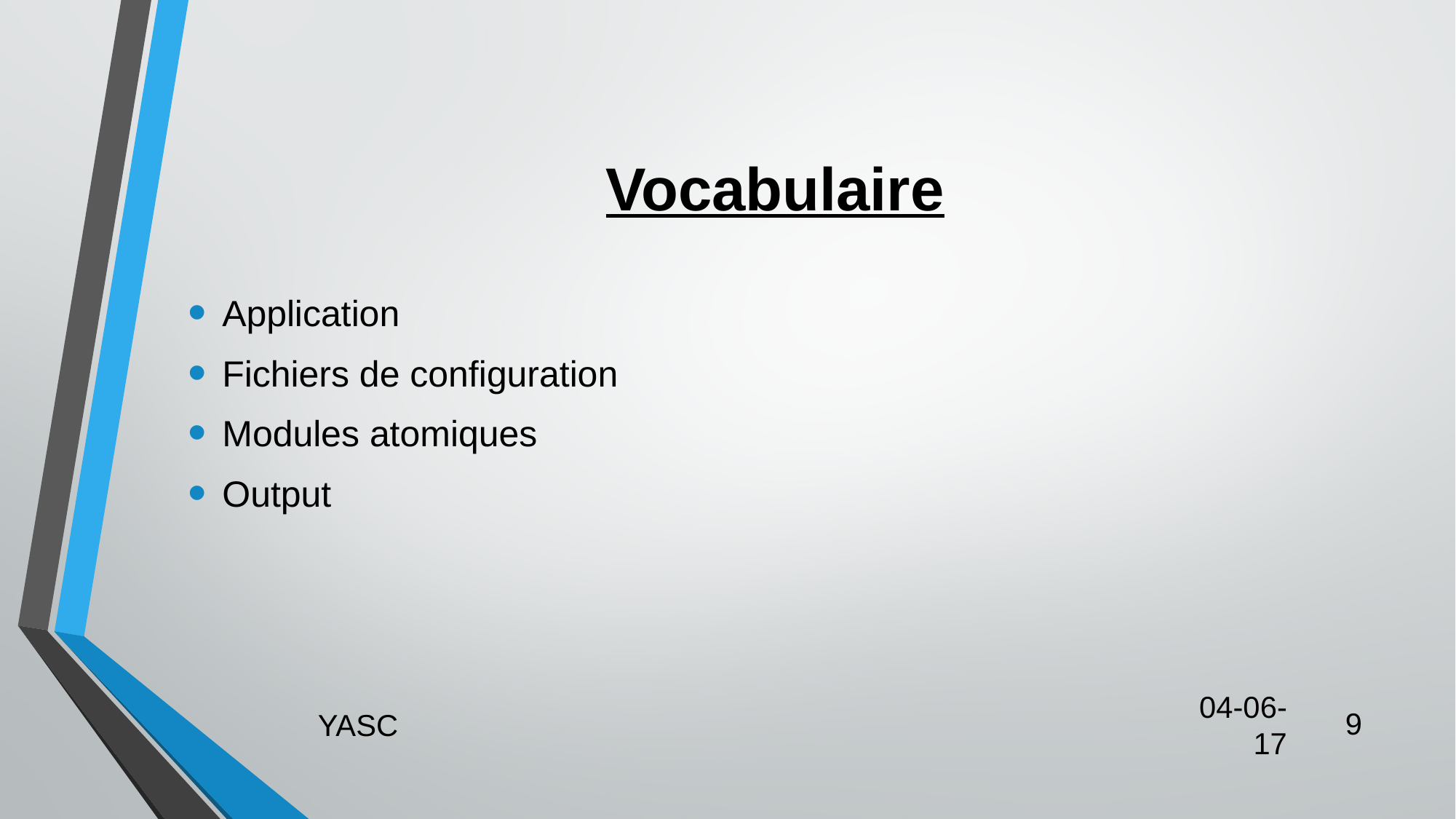

# Vocabulaire
Application
Fichiers de configuration
Modules atomiques
Output
9
YASC
04-06-17